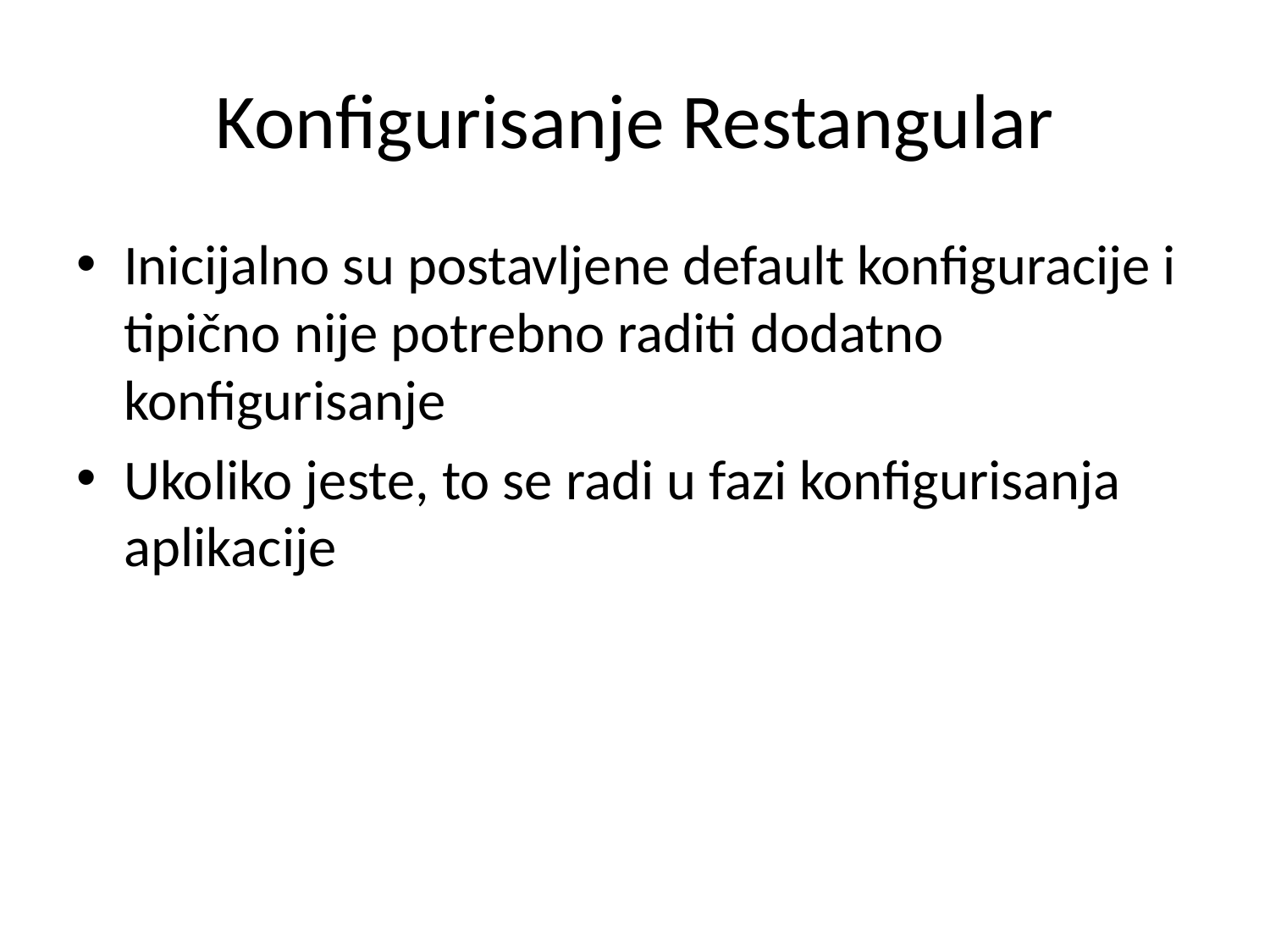

# Konfigurisanje Restangular
Inicijalno su postavljene default konfiguracije i tipično nije potrebno raditi dodatno konfigurisanje
Ukoliko jeste, to se radi u fazi konfigurisanja aplikacije